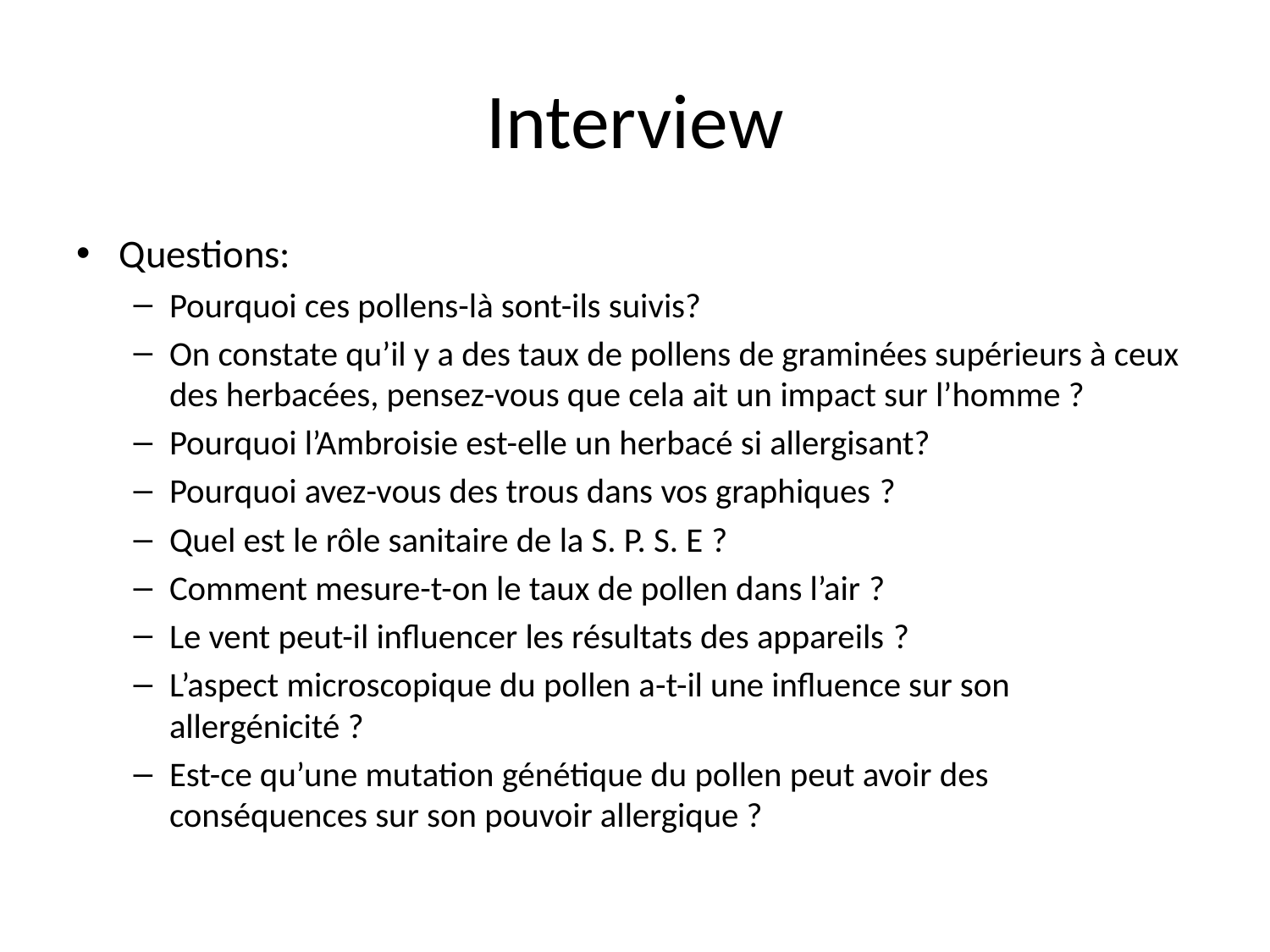

# Interview
Questions:
Pourquoi ces pollens-là sont-ils suivis?
On constate qu’il y a des taux de pollens de graminées supérieurs à ceux des herbacées, pensez-vous que cela ait un impact sur l’homme ?
Pourquoi l’Ambroisie est-elle un herbacé si allergisant?
Pourquoi avez-vous des trous dans vos graphiques ?
Quel est le rôle sanitaire de la S. P. S. E ?
Comment mesure-t-on le taux de pollen dans l’air ?
Le vent peut-il influencer les résultats des appareils ?
L’aspect microscopique du pollen a-t-il une influence sur son allergénicité ?
Est-ce qu’une mutation génétique du pollen peut avoir des conséquences sur son pouvoir allergique ?